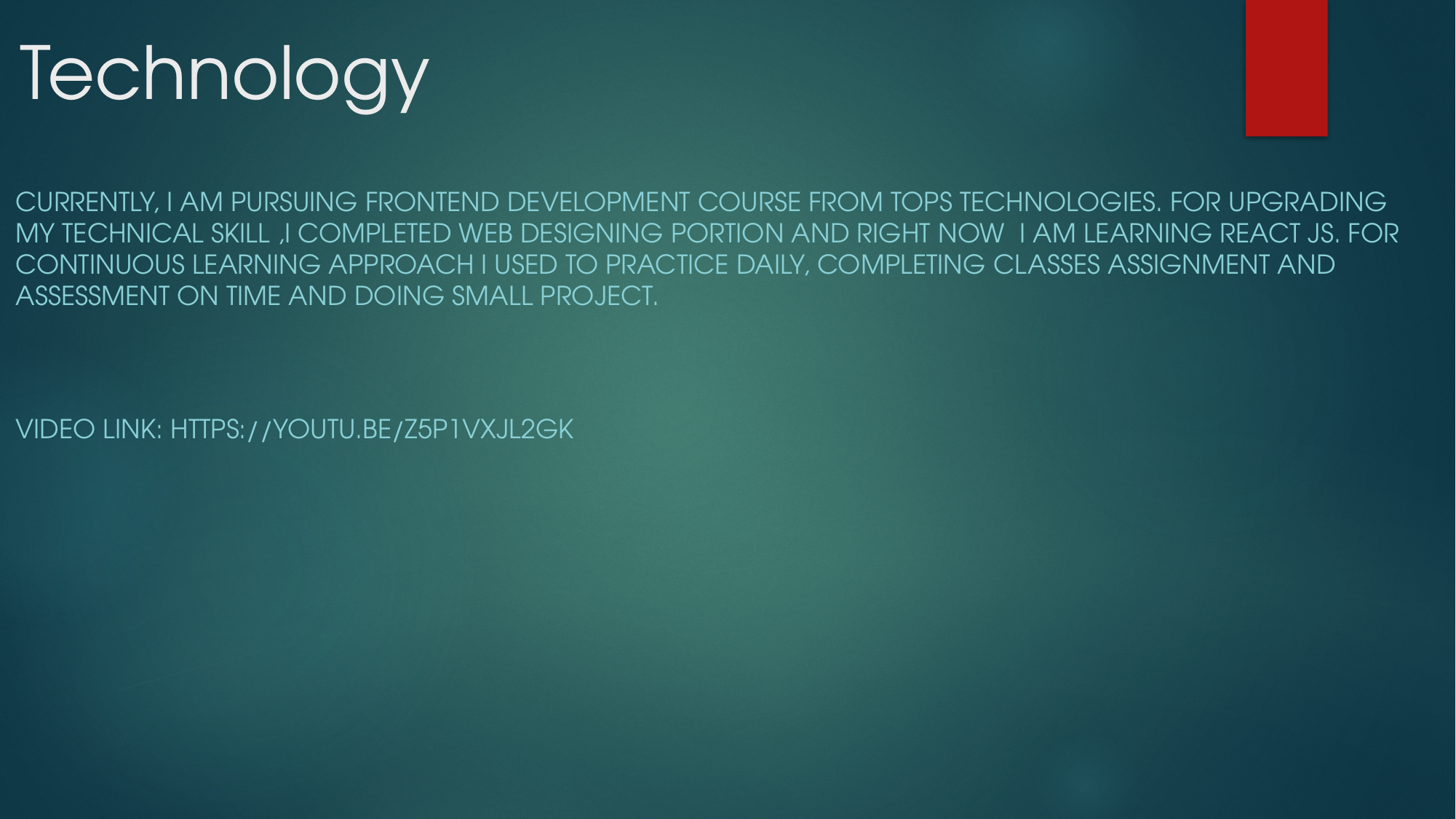

# Technology
Currently, I am pursuing frontend development course from tops technologies. For upgrading my technical skill ,I completed web designing portion and right now  I am learning react js. For continuous learning approach I used to practice daily, completing classes assignment and assessment on time and doing small project.

Video Link: https://youtu.be/z5P1vXjl2Gk